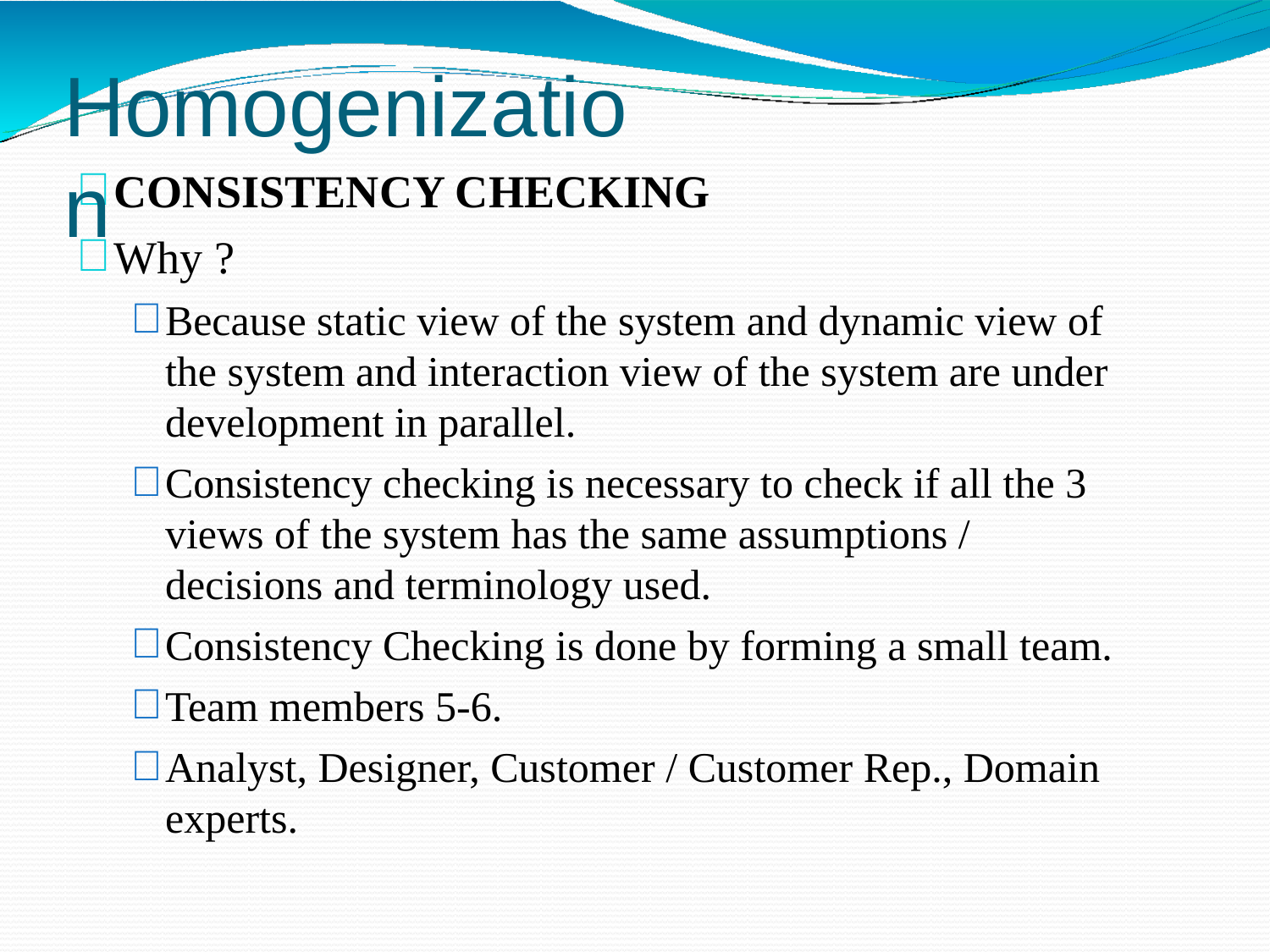

# Homogenization
CONSISTENCY CHECKING
Why ?
Because static view of the system and dynamic view of  the system and interaction view of the system are under  development in parallel.
Consistency checking is necessary to check if all the 3  views of the system has the same assumptions /  decisions and terminology used.
Consistency Checking is done by forming a small team.
Team members 5-6.
Analyst, Designer, Customer / Customer Rep., Domain  experts.